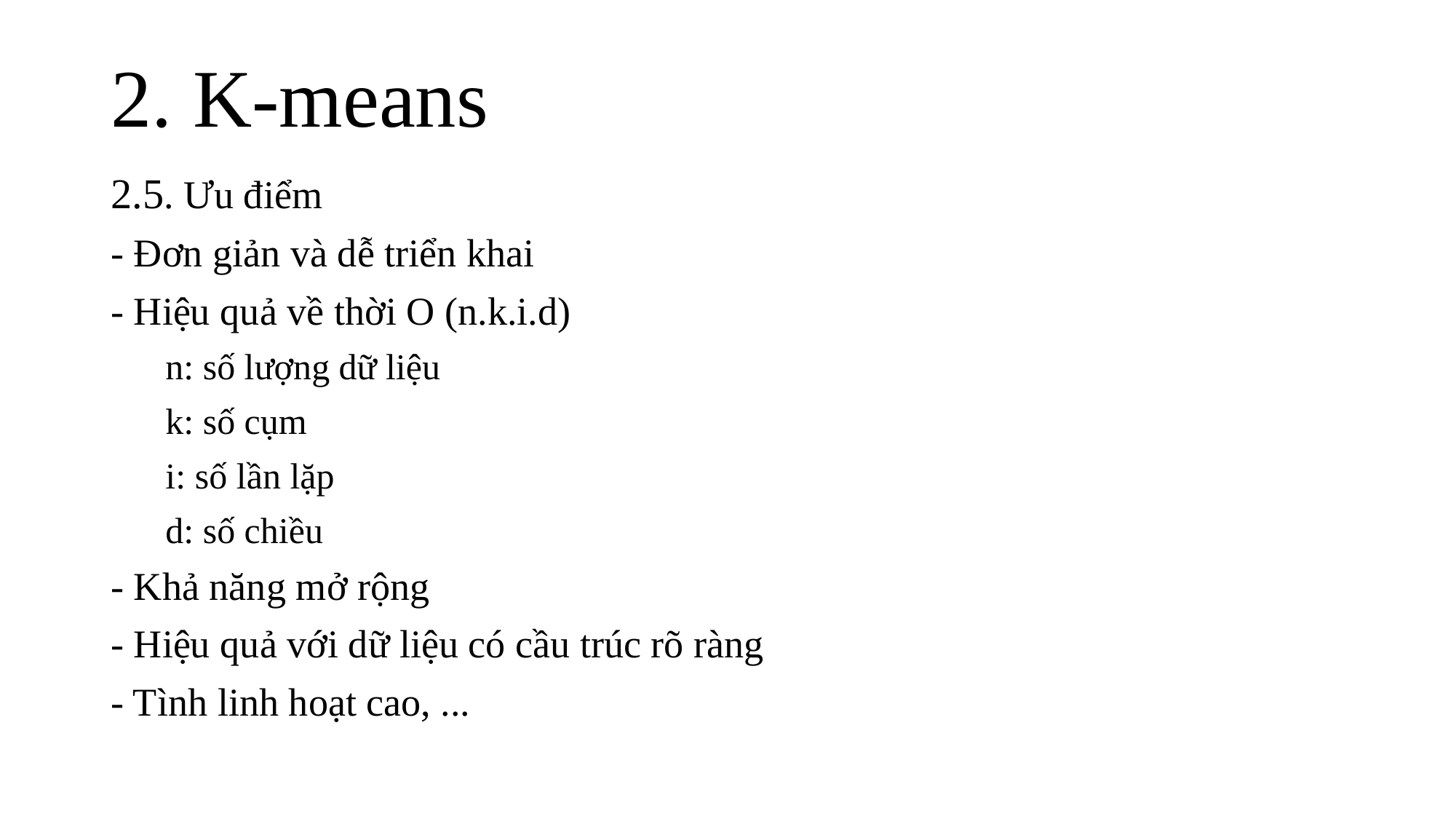

# 2. K-means
2.5. Ưu điểm
- Đơn giản và dễ triển khai
- Hiệu quả về thời O (n.k.i.d)
n: số lượng dữ liệu
k: số cụm
i: số lần lặp
d: số chiều
- Khả năng mở rộng
- Hiệu quả với dữ liệu có cầu trúc rõ ràng
- Tình linh hoạt cao, ...